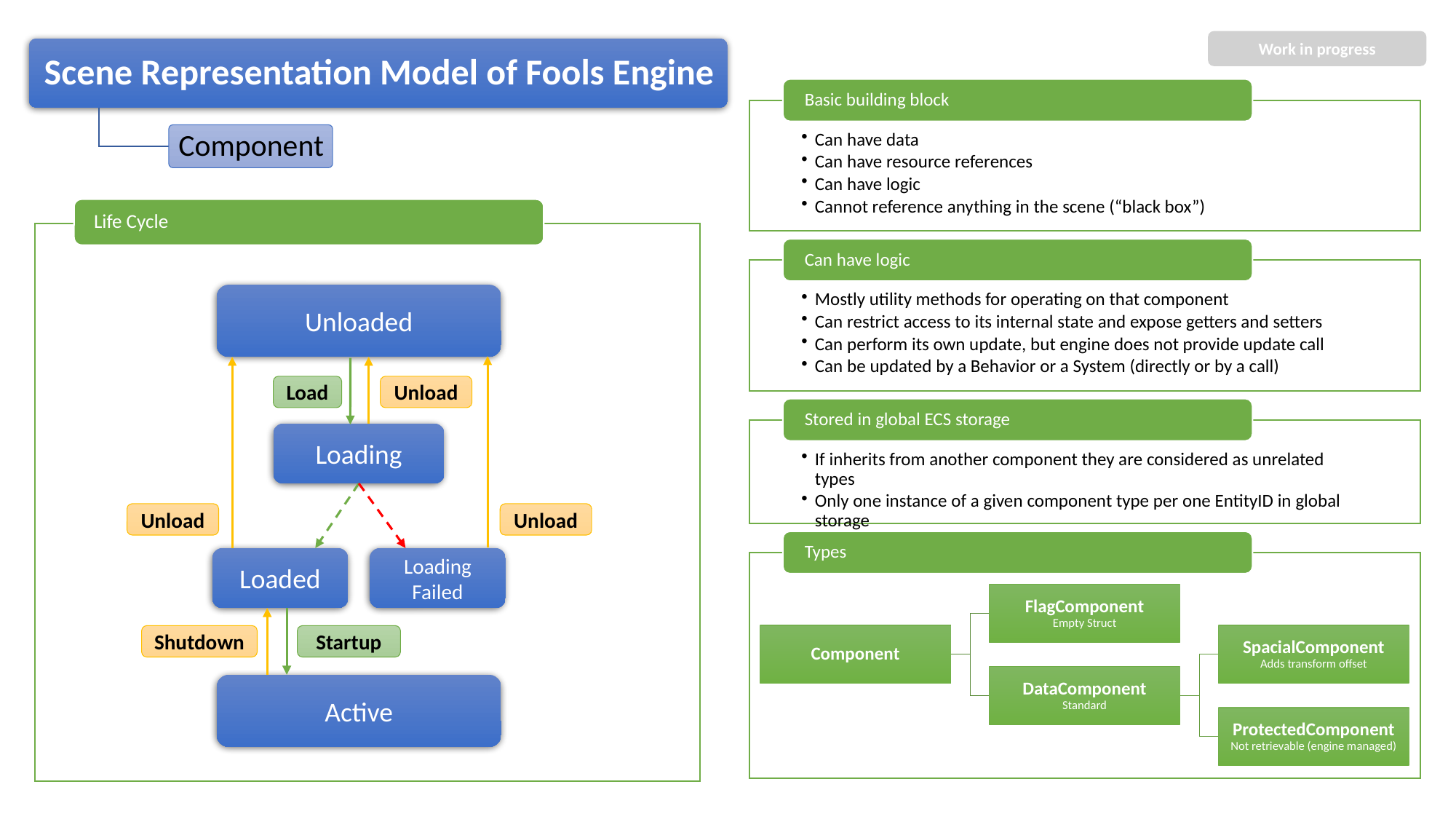

Work in progress
Scene Representation Model of Fools Engine
Component
Can have data
Can have resource references
Can have logic
Cannot reference anything in the scene (“black box”)
Basic building block
Mostly utility methods for operating on that component
Can restrict access to its internal state and expose getters and setters
Can perform its own update, but engine does not provide update call
Can be updated by a Behavior or a System (directly or by a call)
Can have logic
If inherits from another component they are considered as unrelated types
Only one instance of a given component type per one EntityID in global storage
Stored in global ECS storage

Types

Life Cycle

Unloaded
Load
Unload
Loading
Unload
Unload
Loaded
Loading Failed
Component
FlagComponent
Empty Struct
DataComponent
Standard
SpacialComponent
Adds transform offset
ProtectedComponent
Not retrievable (engine managed)
Shutdown
Startup
Active